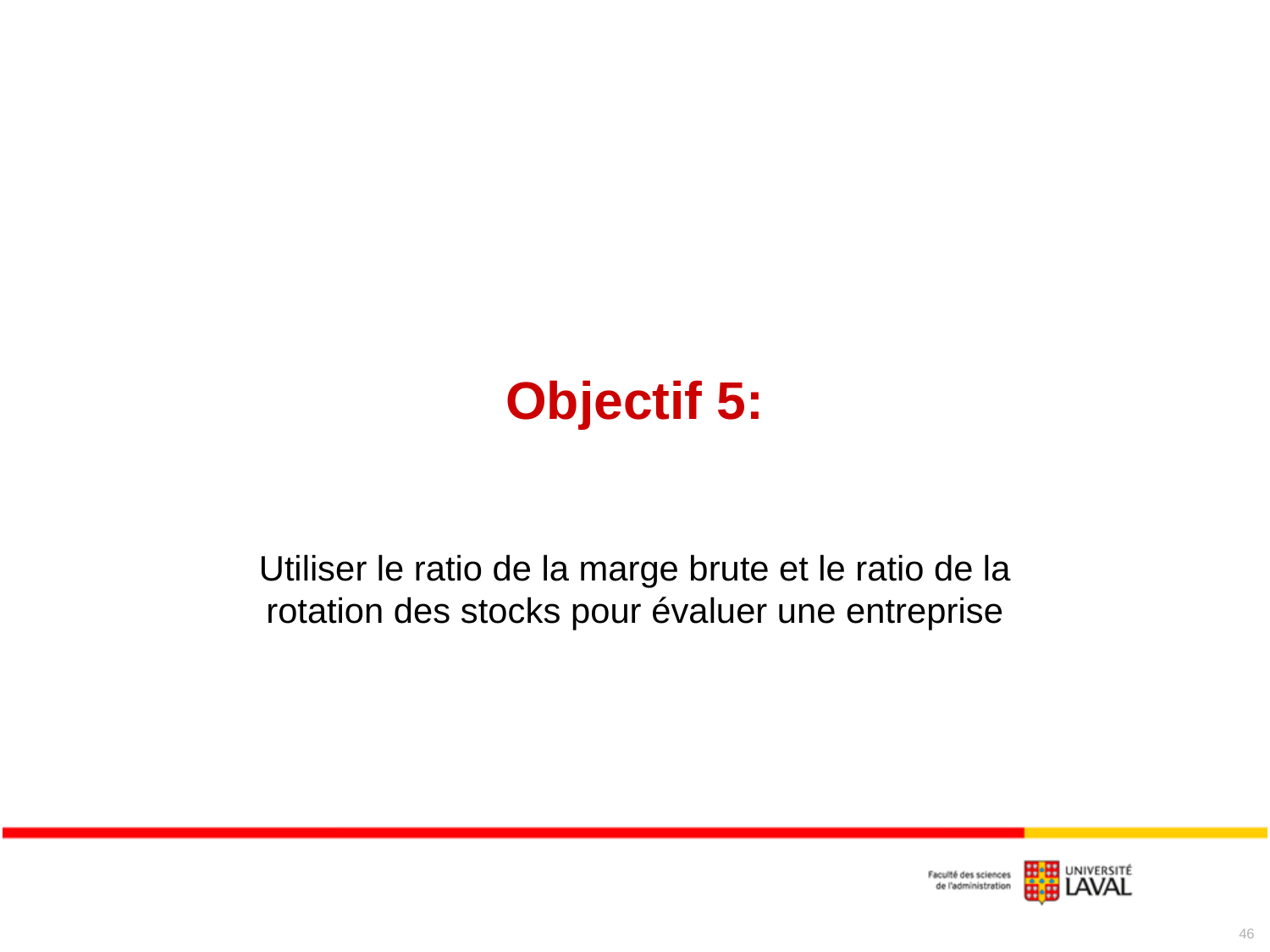

# Objectif 5:
Utiliser le ratio de la marge brute et le ratio de la rotation des stocks pour évaluer une entreprise

46